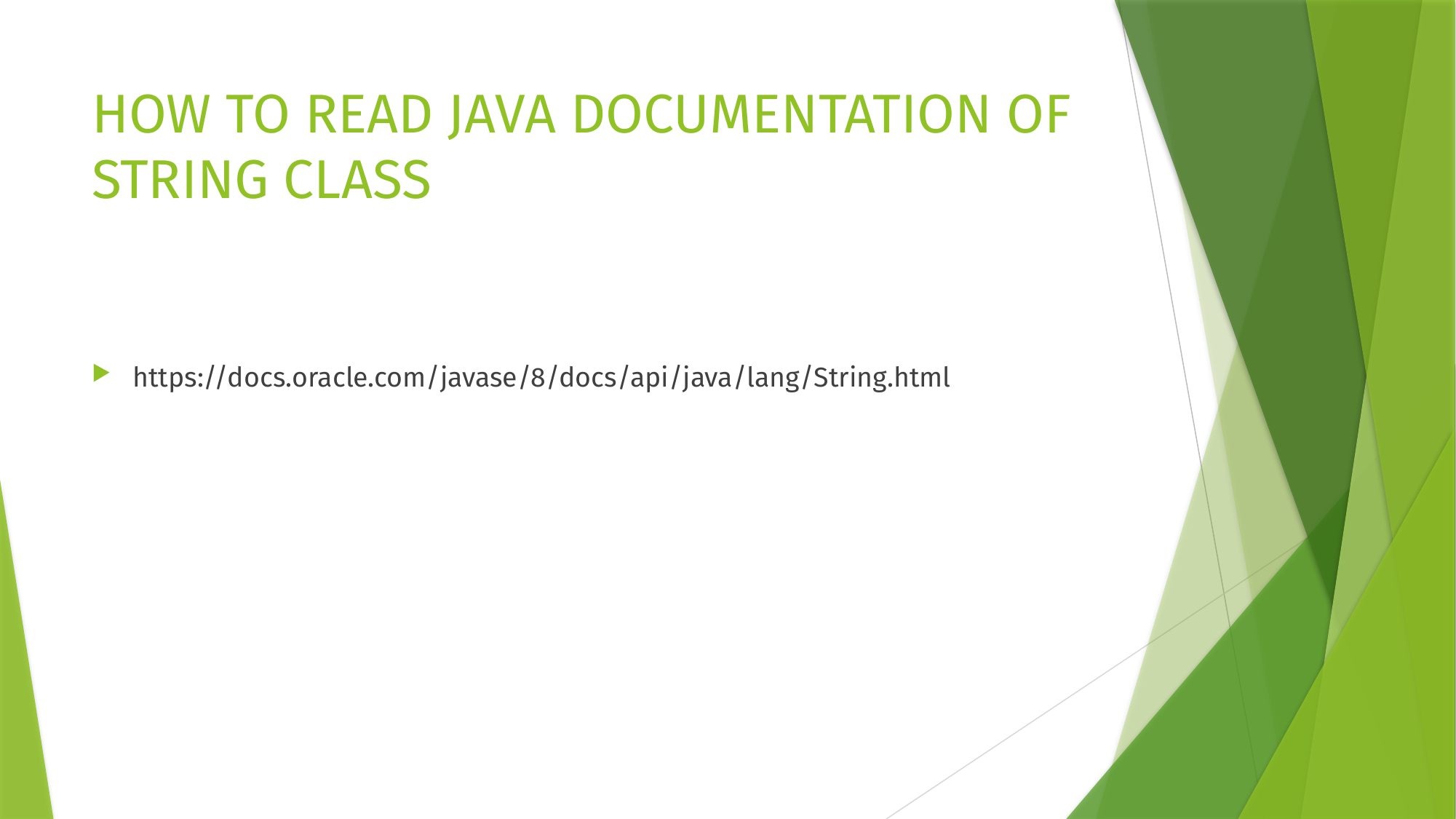

# HOW TO READ JAVA DOCUMENTATION OF STRING CLASS

https://docs.oracle.com/javase/8/docs/api/java/lang/String.html